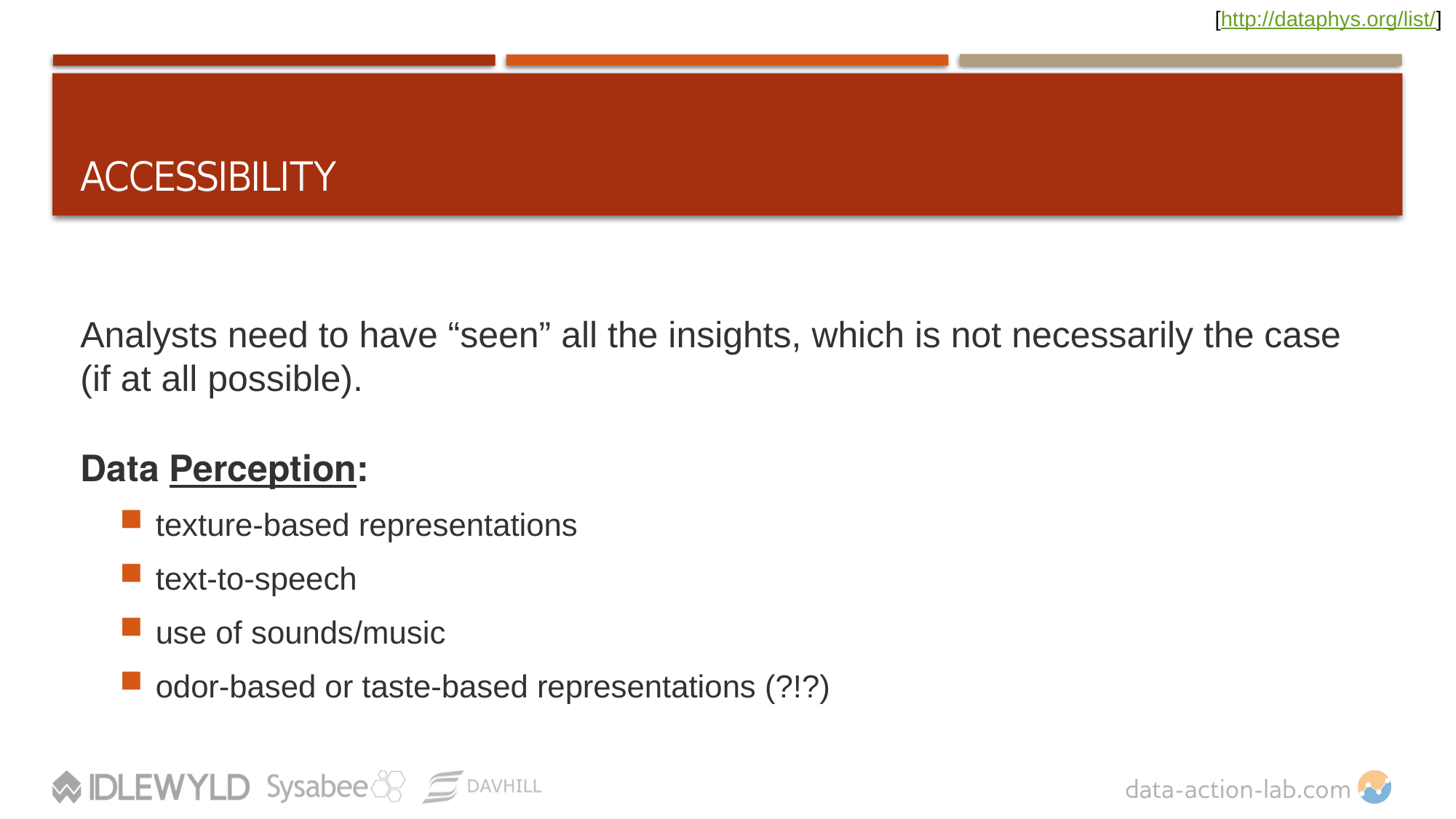

[http://dataphys.org/list/]
# Accessibility
Analysts need to have “seen” all the insights, which is not necessarily the case (if at all possible).

Data Perception:
texture-based representations
text-to-speech
use of sounds/music
odor-based or taste-based representations (?!?)